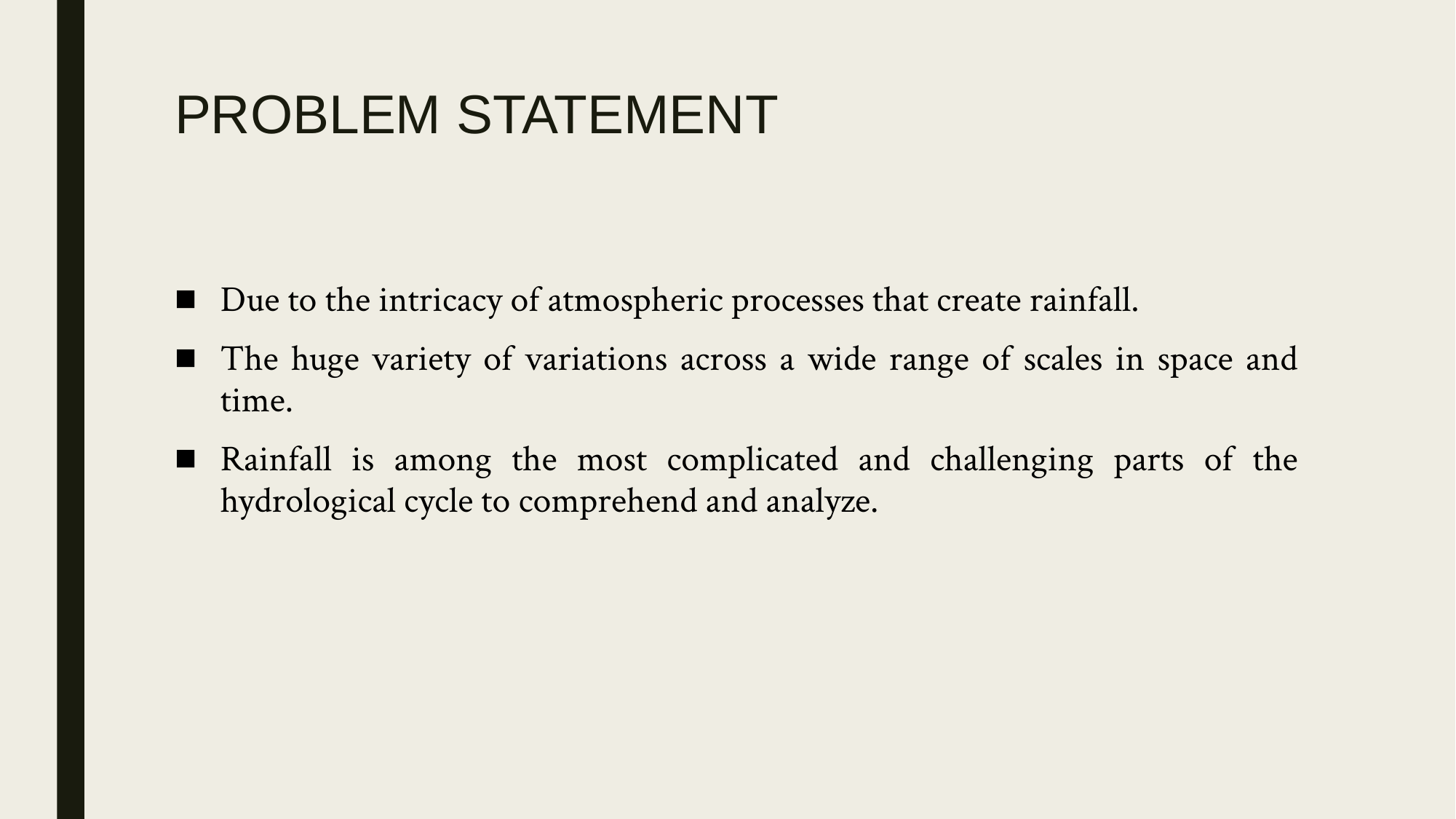

# PROBLEM STATEMENT
Due to the intricacy of atmospheric processes that create rainfall.
The huge variety of variations across a wide range of scales in space and time.
Rainfall is among the most complicated and challenging parts of the hydrological cycle to comprehend and analyze.